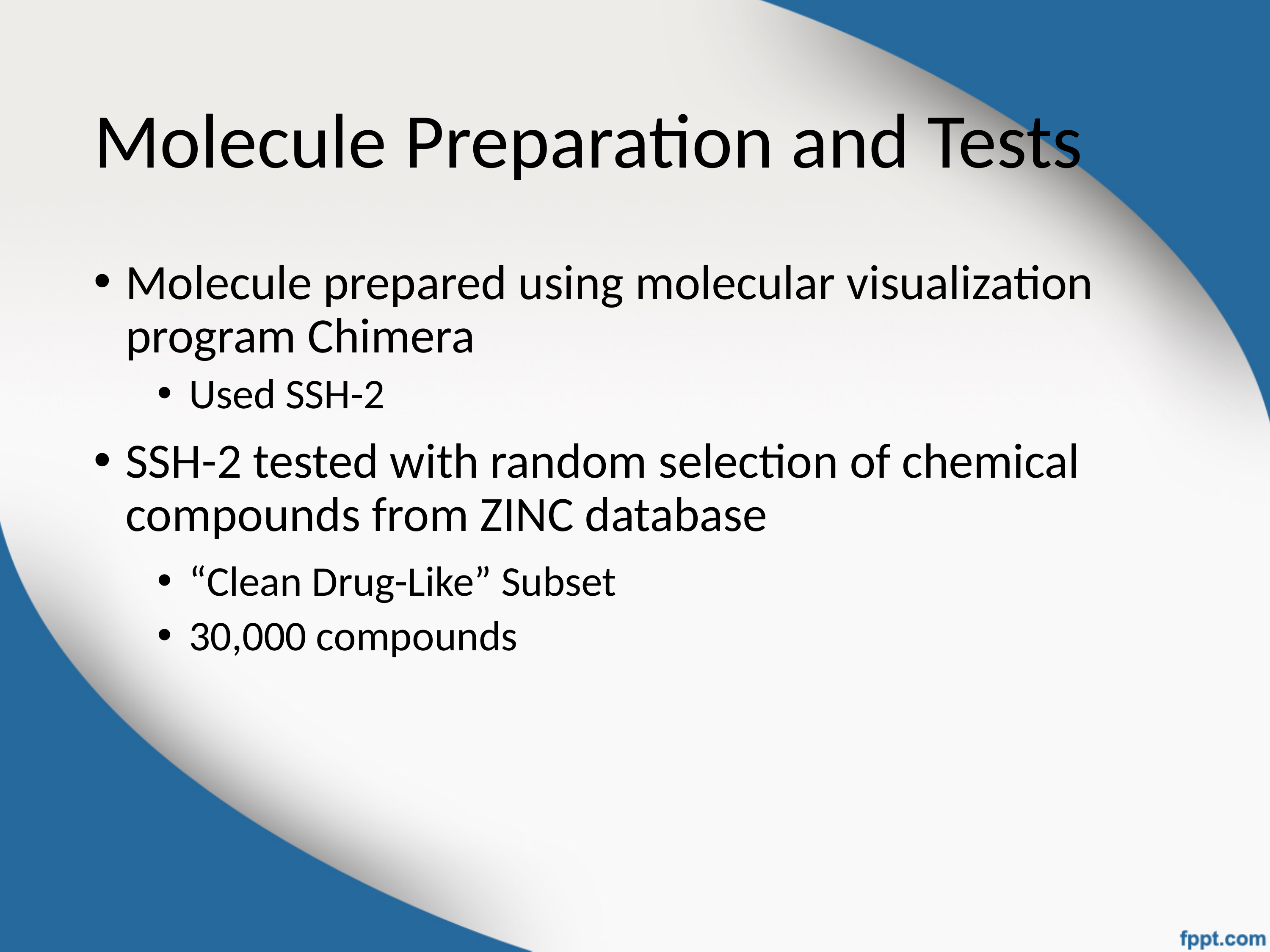

# Molecule Preparation and Tests
Molecule prepared using molecular visualization program Chimera
Used SSH-2
SSH-2 tested with random selection of chemical compounds from ZINC database
“Clean Drug-Like” Subset
30,000 compounds